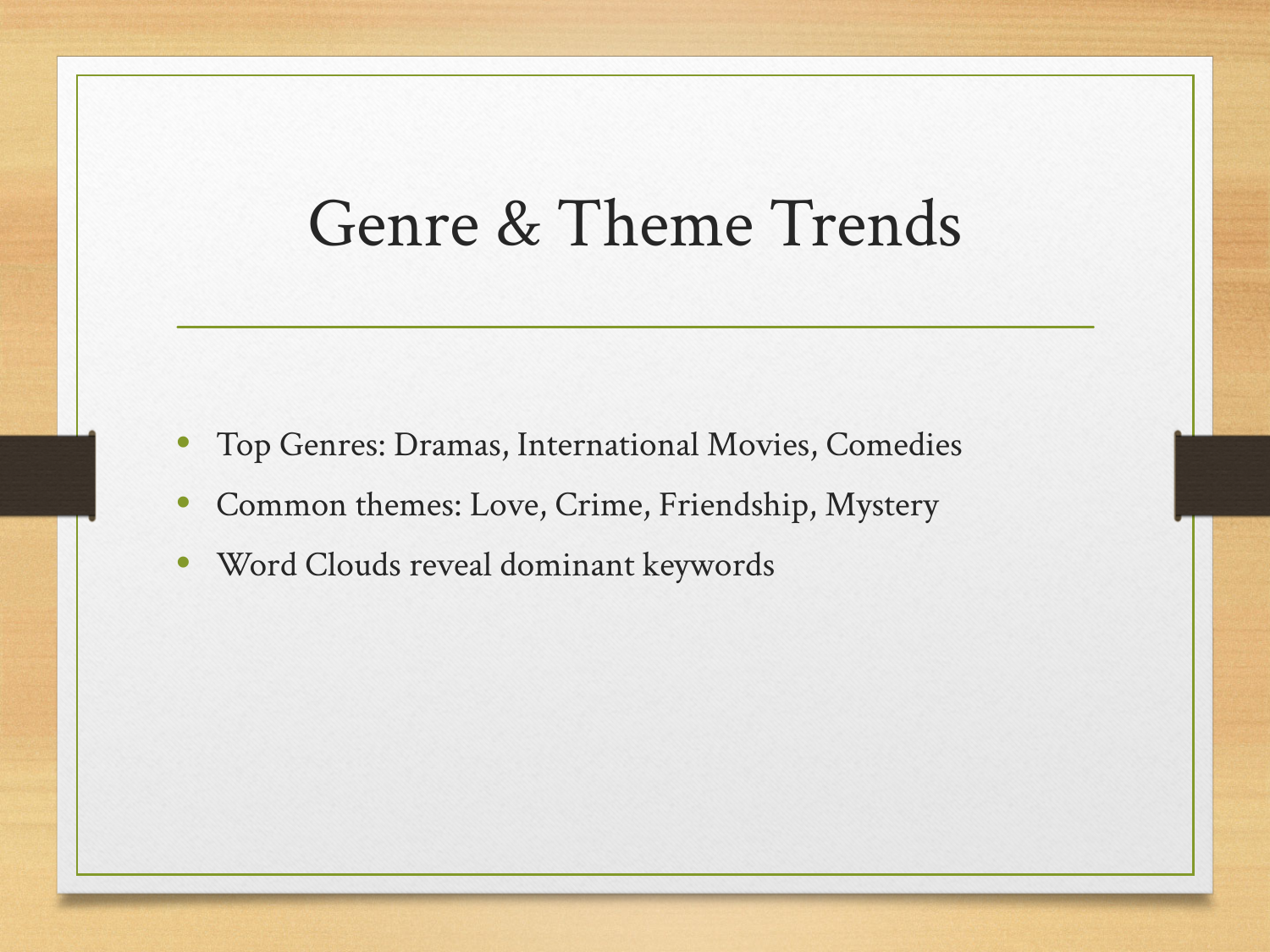

# Genre & Theme Trends

Top Genres: Dramas, International Movies, Comedies
Common themes: Love, Crime, Friendship, Mystery
Word Clouds reveal dominant keywords